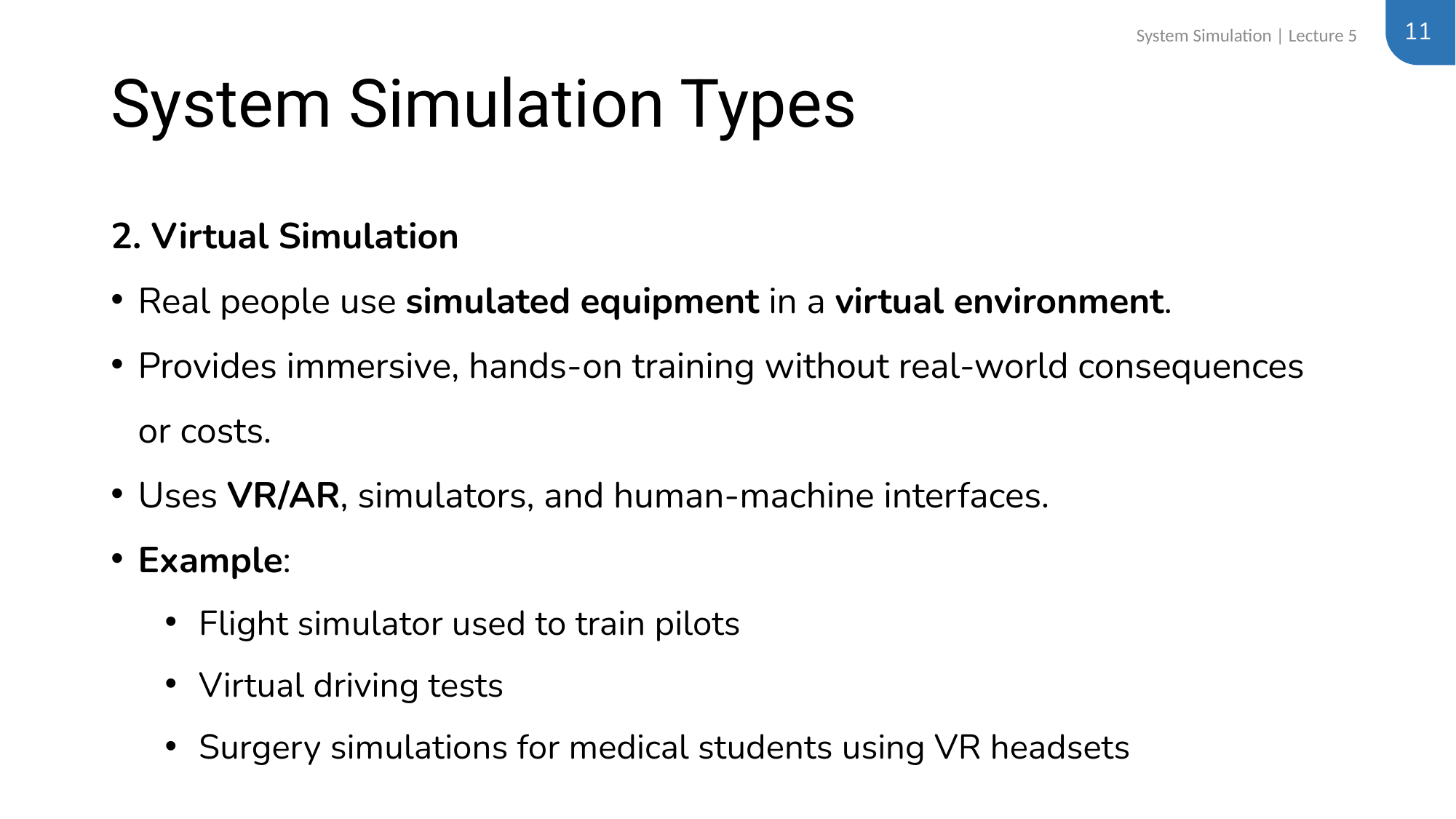

11
System Simulation | Lecture 5
# System Simulation Types
2. Virtual Simulation
Real people use simulated equipment in a virtual environment.
Provides immersive, hands-on training without real-world consequences or costs.
Uses VR/AR, simulators, and human-machine interfaces.
Example:
Flight simulator used to train pilots
Virtual driving tests
Surgery simulations for medical students using VR headsets